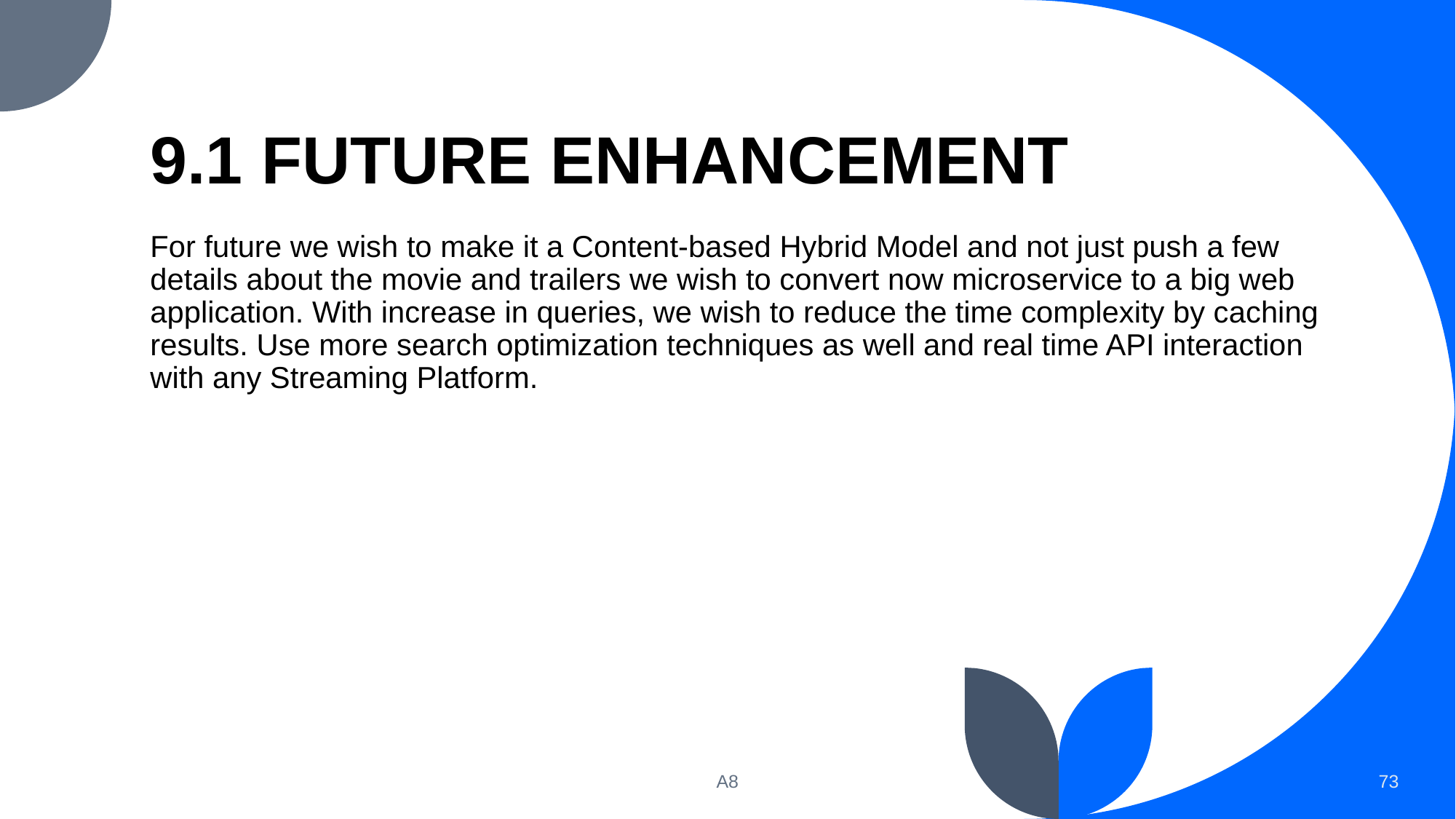

# 9.1 FUTURE ENHANCEMENT
For future we wish to make it a Content-based Hybrid Model and not just push a few details about the movie and trailers we wish to convert now microservice to a big web application. With increase in queries, we wish to reduce the time complexity by caching results. Use more search optimization techniques as well and real time API interaction with any Streaming Platform.
A8
73